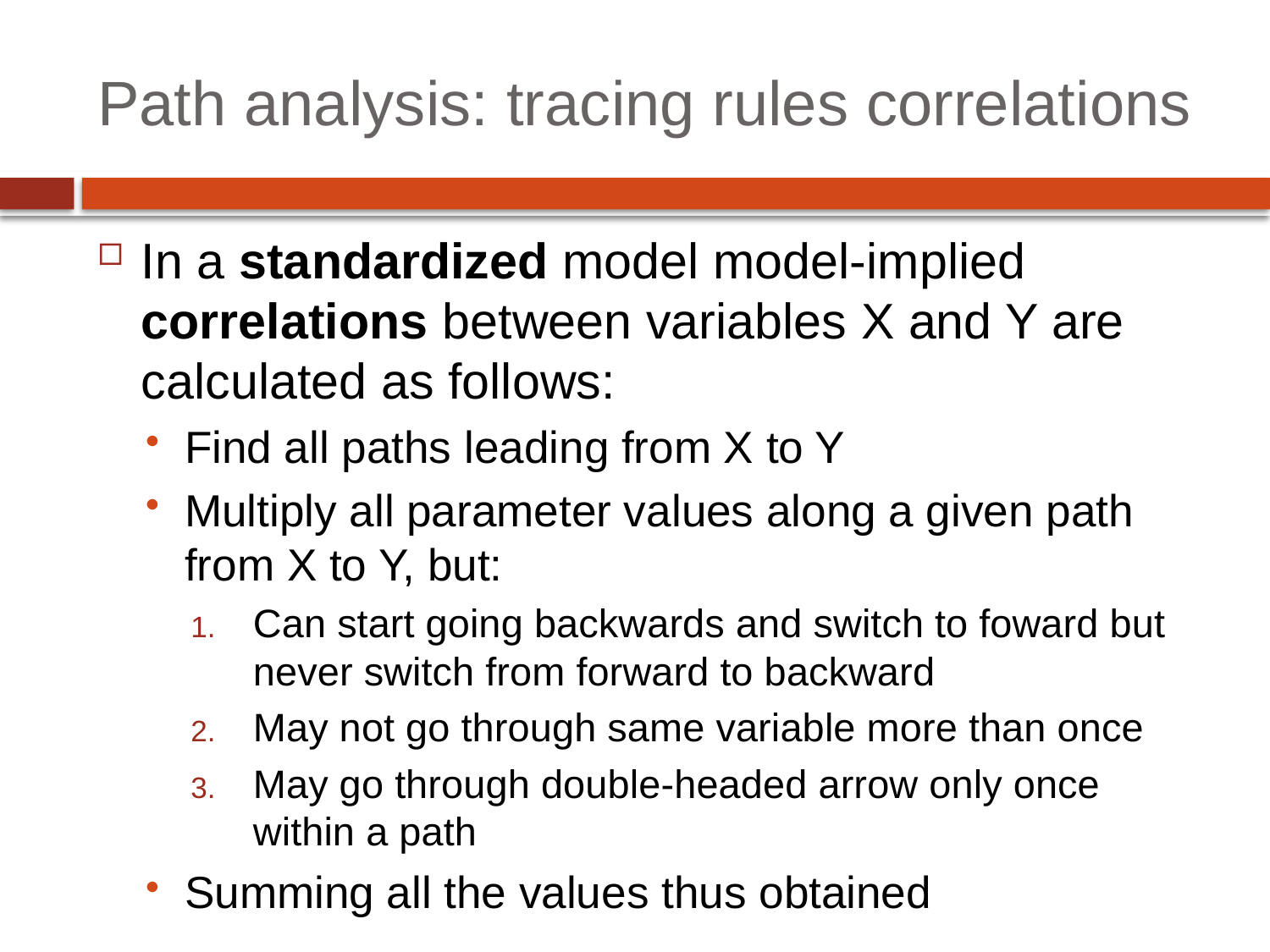

# Path analysis: tracing rules correlations
In a standardized model model-implied correlations between variables X and Y are calculated as follows:
Find all paths leading from X to Y
Multiply all parameter values along a given path from X to Y, but:
Can start going backwards and switch to foward but never switch from forward to backward
May not go through same variable more than once
May go through double-headed arrow only once within a path
Summing all the values thus obtained